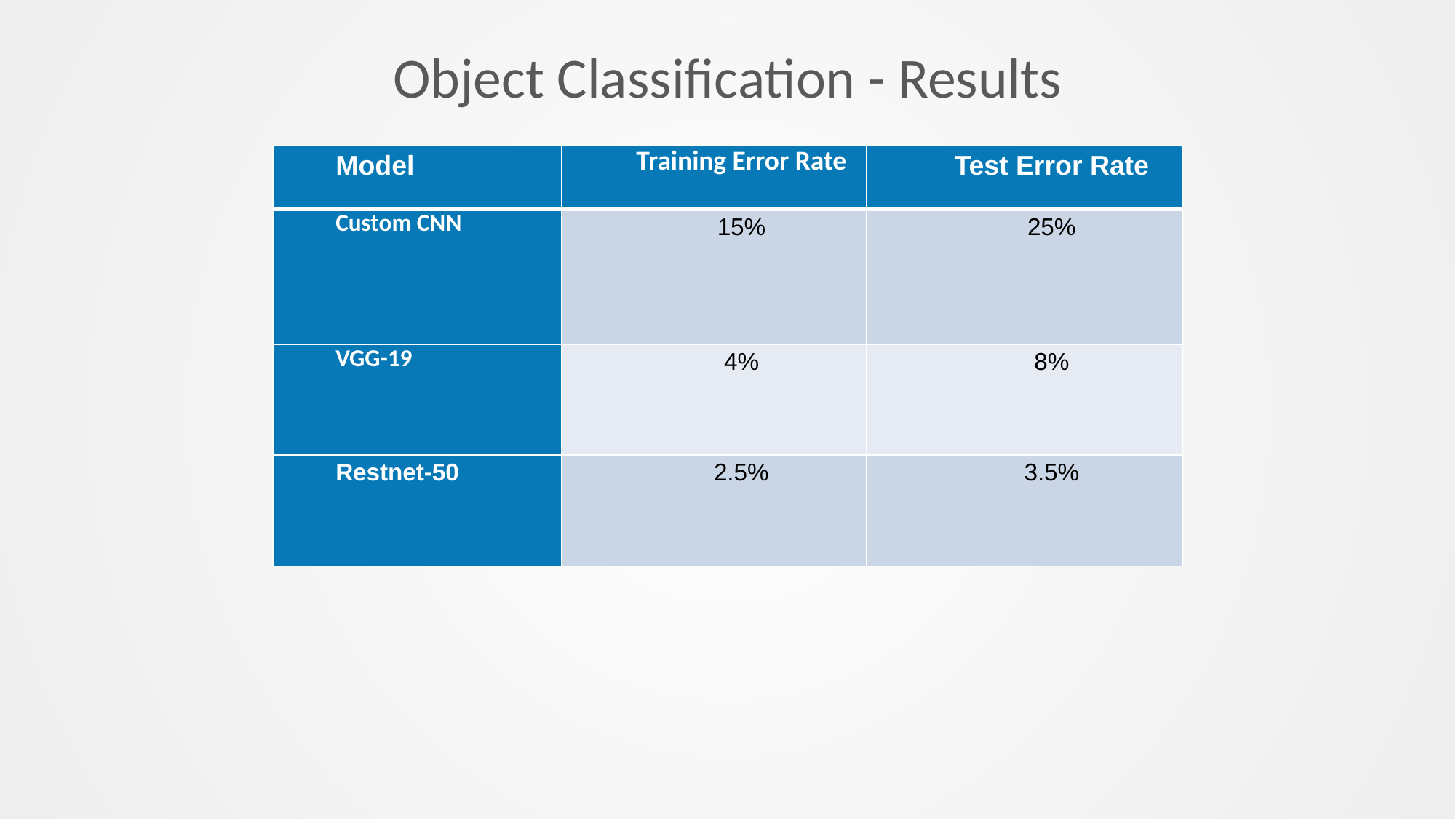

# Object Classification - Results

| Model | Training Error Rate | Test Error Rate |
| --- | --- | --- |
| Custom CNN | 15% | 25% |
| VGG-19 | 4% | 8% |
| Restnet-50 | 2.5% | 3.5% |